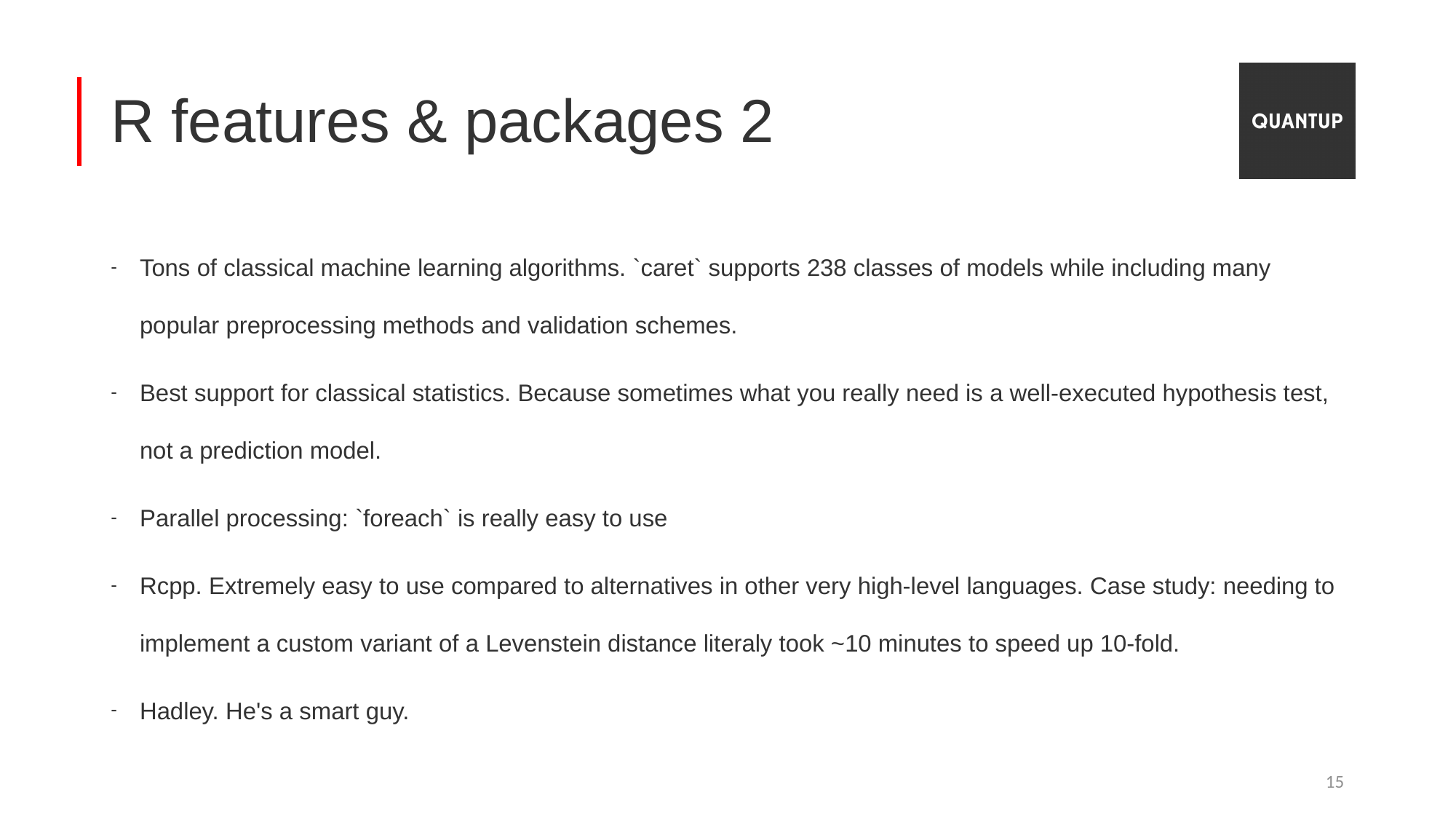

# R features & packages 2
Tons of classical machine learning algorithms. `caret` supports 238 classes of models while including many popular preprocessing methods and validation schemes.
Best support for classical statistics. Because sometimes what you really need is a well-executed hypothesis test, not a prediction model.
Parallel processing: `foreach` is really easy to use
Rcpp. Extremely easy to use compared to alternatives in other very high-level languages. Case study: needing to implement a custom variant of a Levenstein distance literaly took ~10 minutes to speed up 10-fold.
Hadley. He's a smart guy.
15